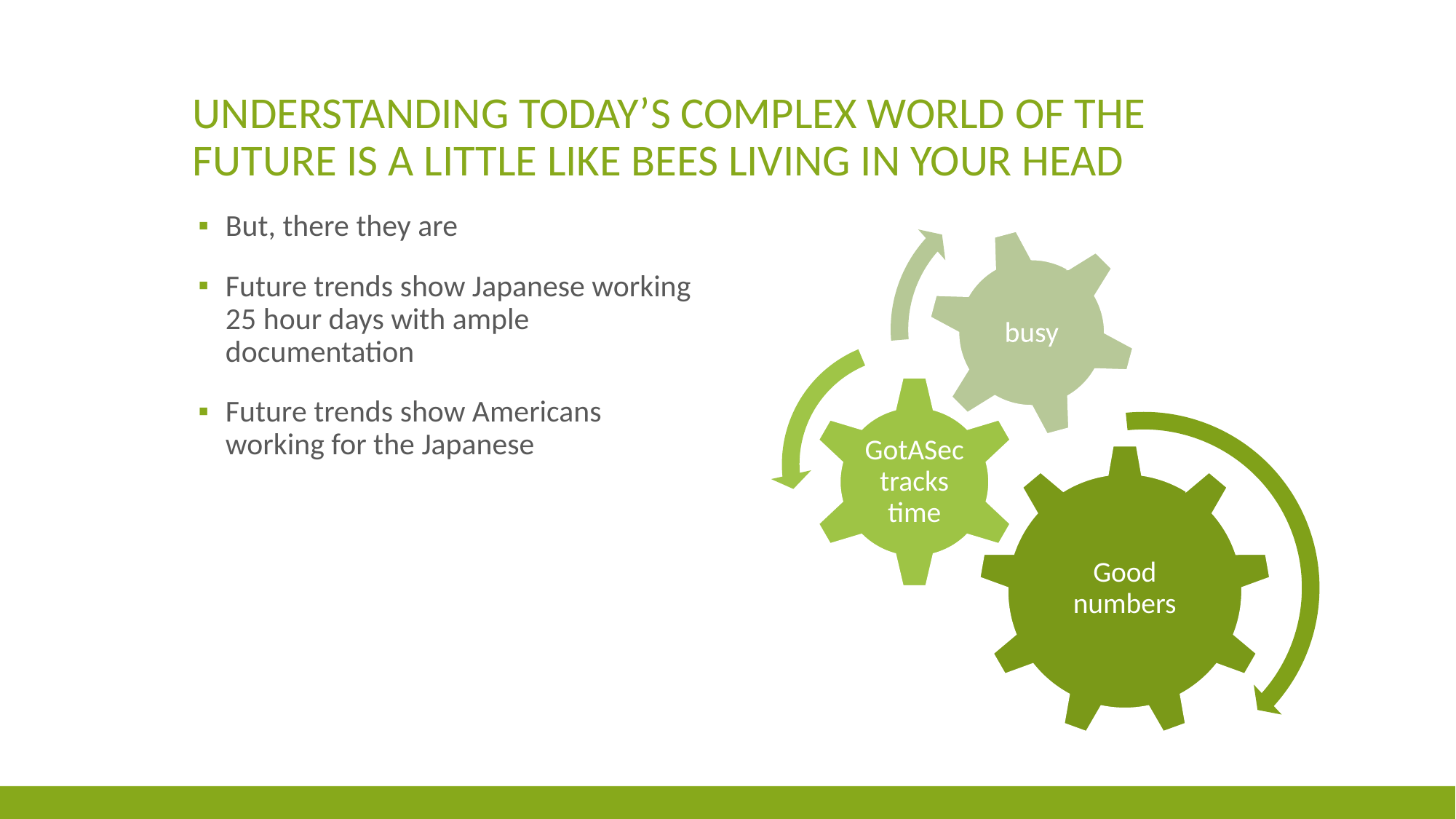

# Understanding today’s complex world of the future is a little like bees living in your head
But, there they are
Future trends show Japanese working 25 hour days with ample documentation
Future trends show Americans working for the Japanese
Good numbers
GotASec tracks time
busy